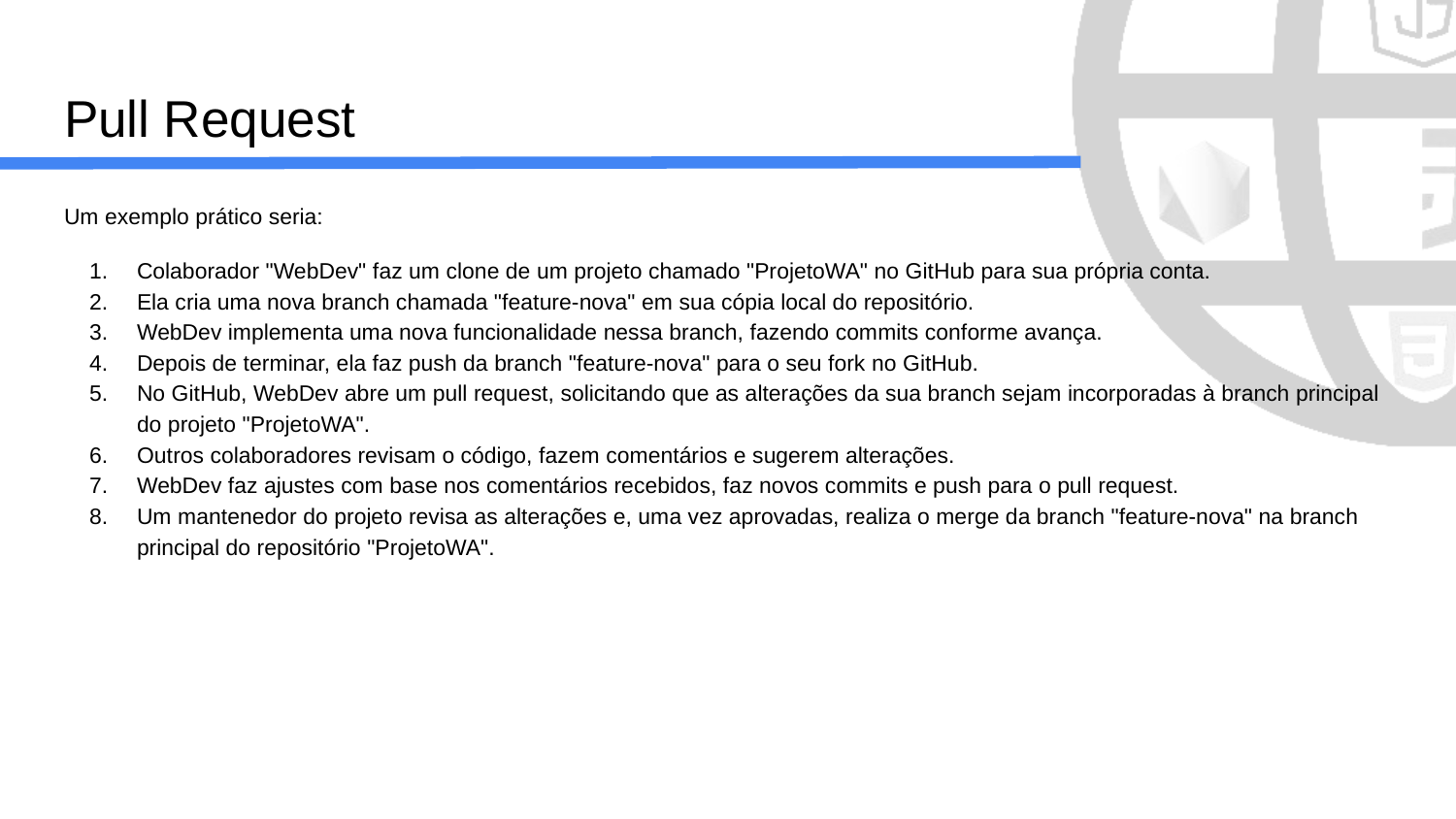

# Pull Request
Um exemplo prático seria:
Colaborador "WebDev" faz um clone de um projeto chamado "ProjetoWA" no GitHub para sua própria conta.
Ela cria uma nova branch chamada "feature-nova" em sua cópia local do repositório.
WebDev implementa uma nova funcionalidade nessa branch, fazendo commits conforme avança.
Depois de terminar, ela faz push da branch "feature-nova" para o seu fork no GitHub.
No GitHub, WebDev abre um pull request, solicitando que as alterações da sua branch sejam incorporadas à branch principal do projeto "ProjetoWA".
Outros colaboradores revisam o código, fazem comentários e sugerem alterações.
WebDev faz ajustes com base nos comentários recebidos, faz novos commits e push para o pull request.
Um mantenedor do projeto revisa as alterações e, uma vez aprovadas, realiza o merge da branch "feature-nova" na branch principal do repositório "ProjetoWA".